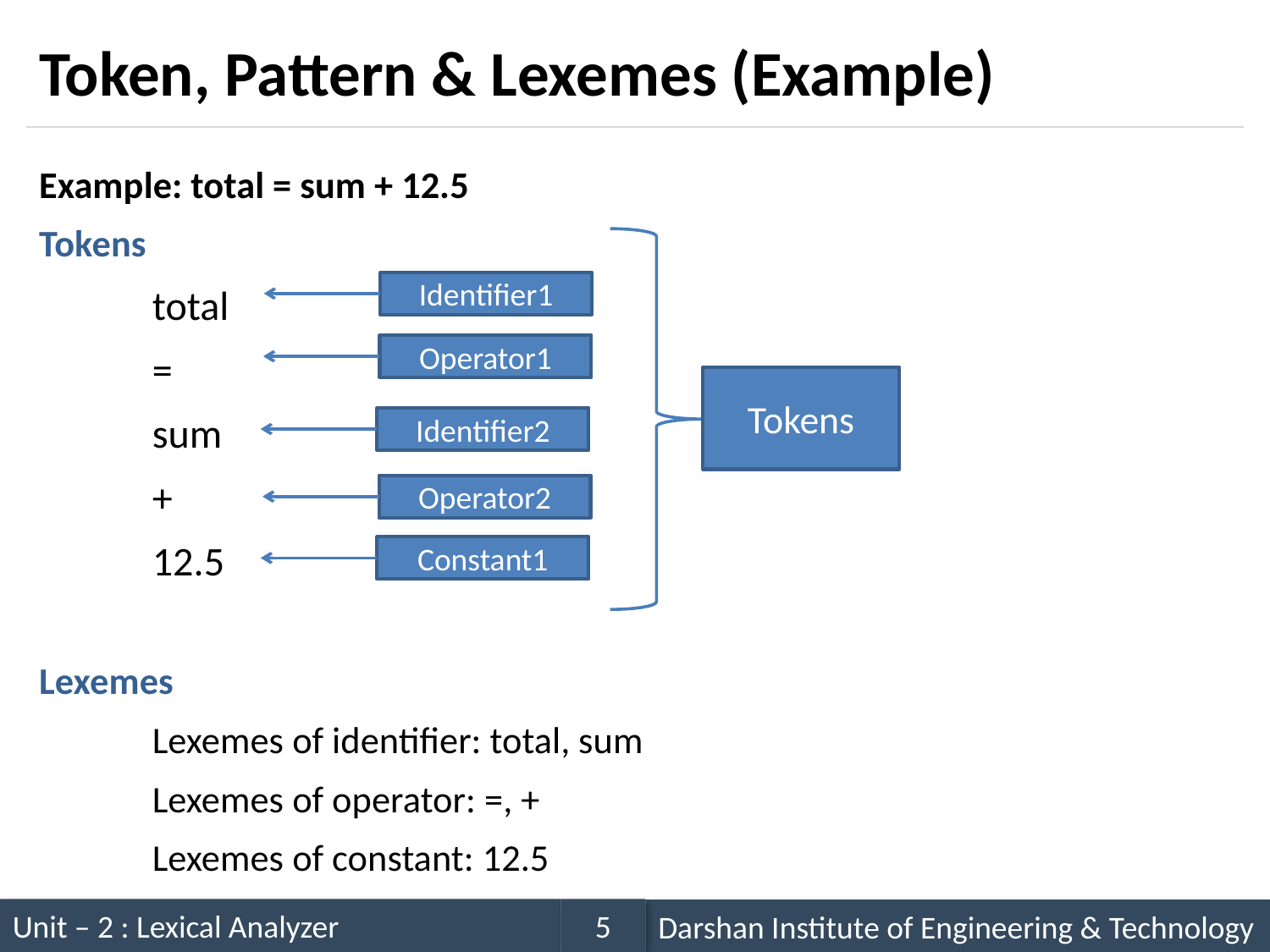

# Token, Pattern & Lexemes (Example)
Example: total = sum + 12.5
Tokens
	total
	=
	sum
	+
	12.5

Lexemes
	Lexemes of identifier: total, sum
	Lexemes of operator: =, +
	Lexemes of constant: 12.5

Identifier1
Operator1
Tokens
Identifier2
Operator2
Constant1